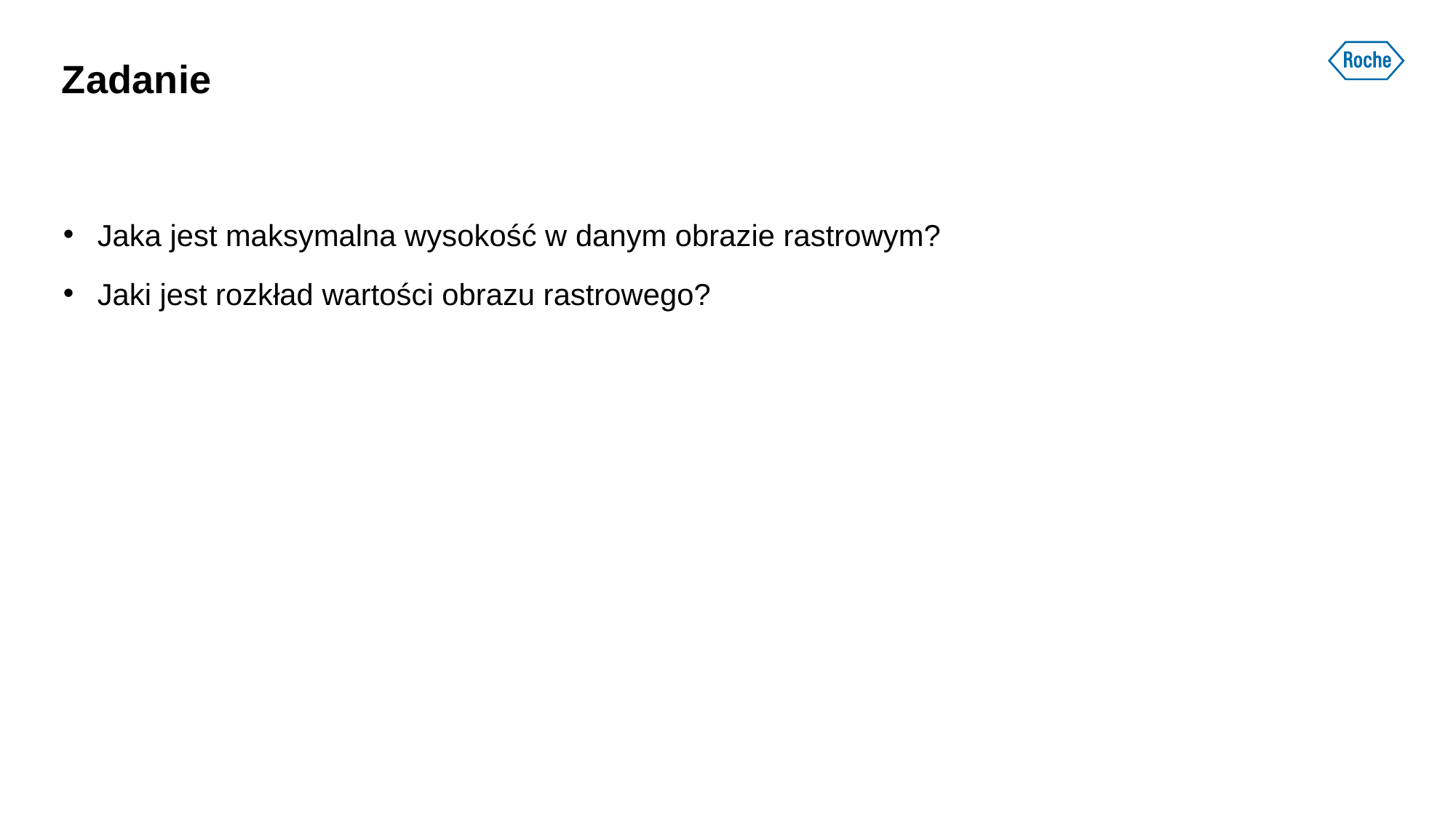

Zadanie
Jaka jest maksymalna wysokość w danym obrazie rastrowym?
Jaki jest rozkład wartości obrazu rastrowego?